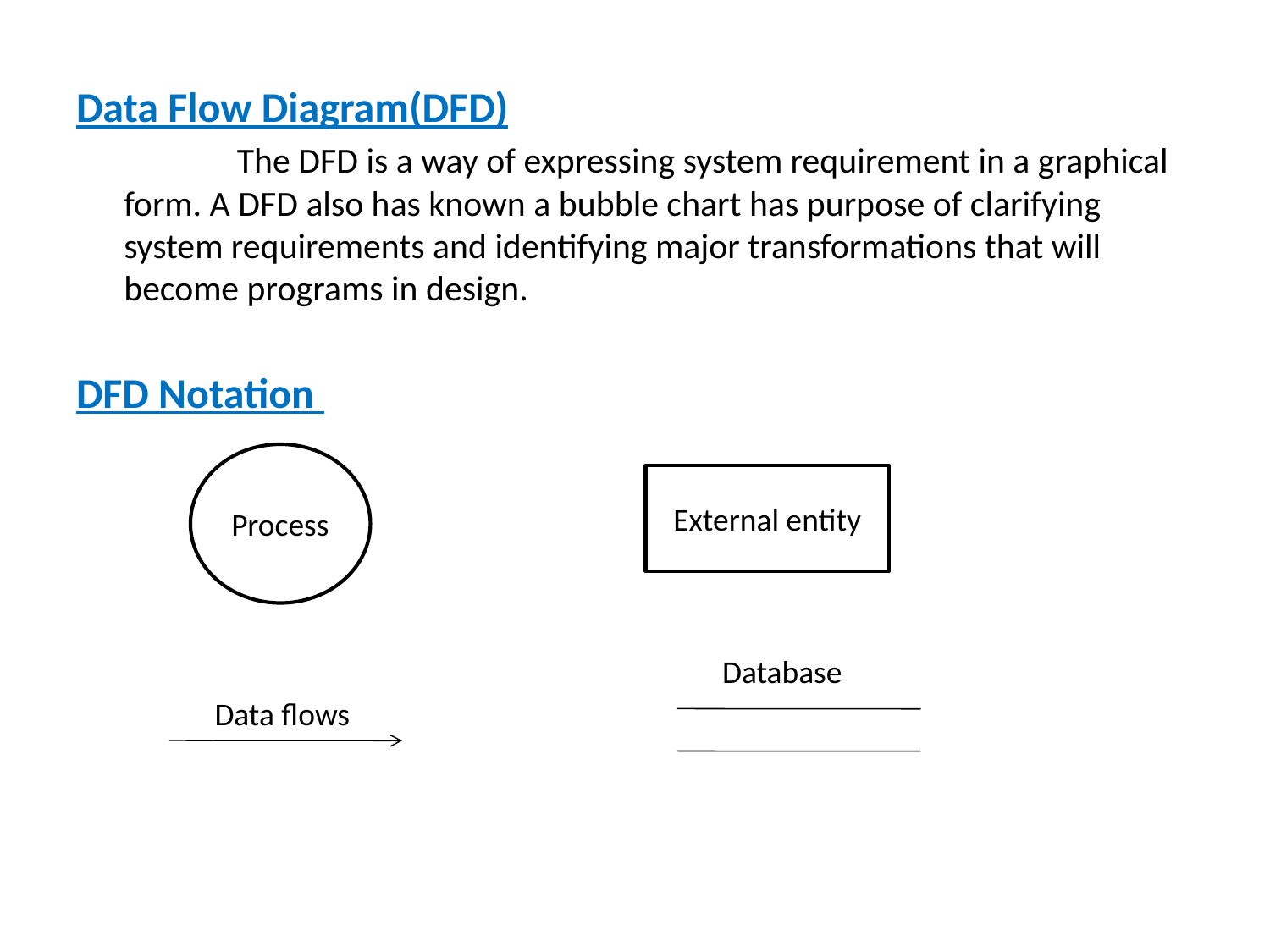

Data Flow Diagram(DFD)
                    The DFD is a way of expressing system requirement in a graphical form. A DFD also has known a bubble chart has purpose of clarifying system requirements and identifying major transformations that will become programs in design.

DFD Notation

Process
External entity
Database
Data flows